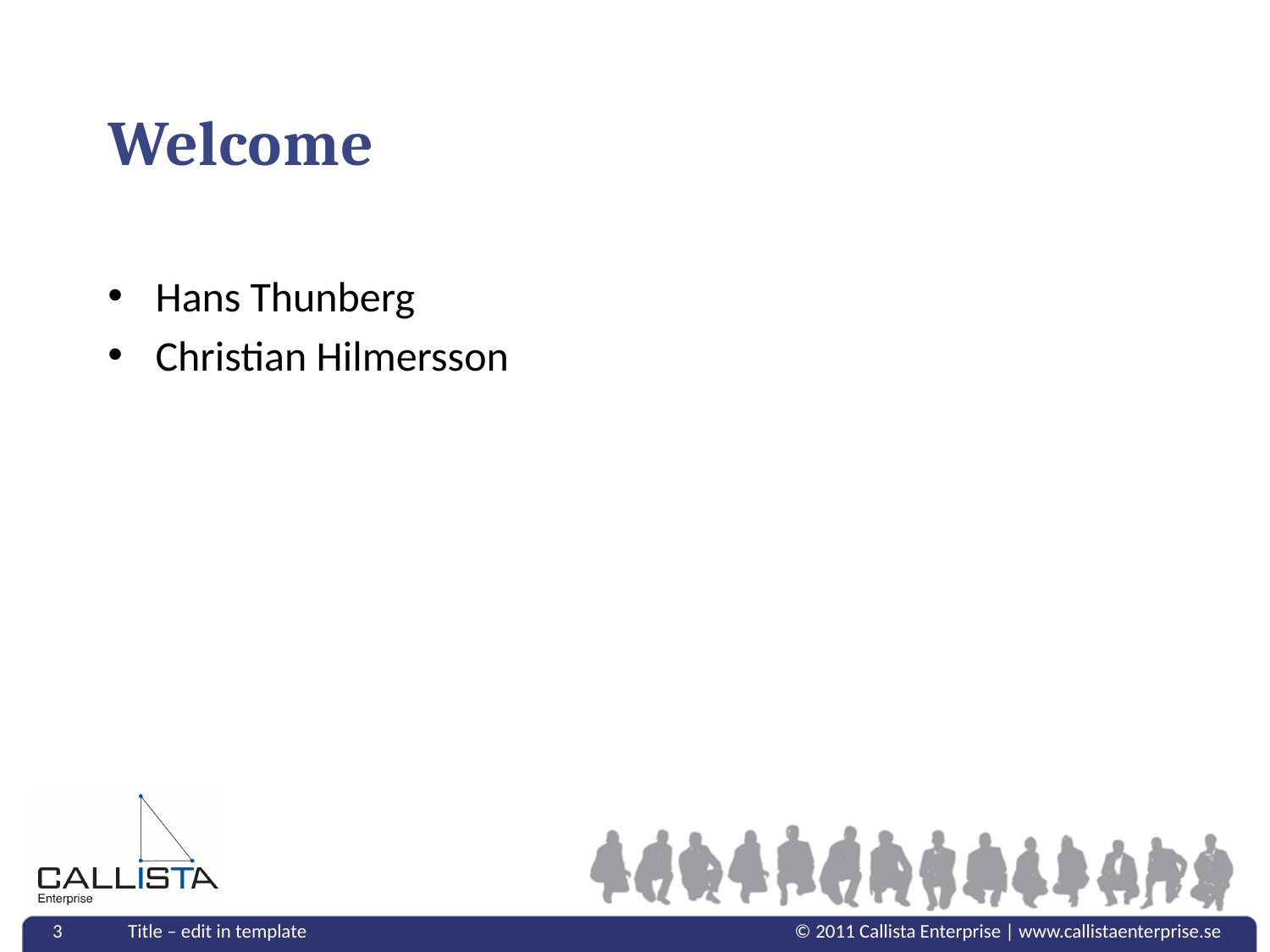

# Welcome

Hans Thunberg
Christian Hilmersson
3